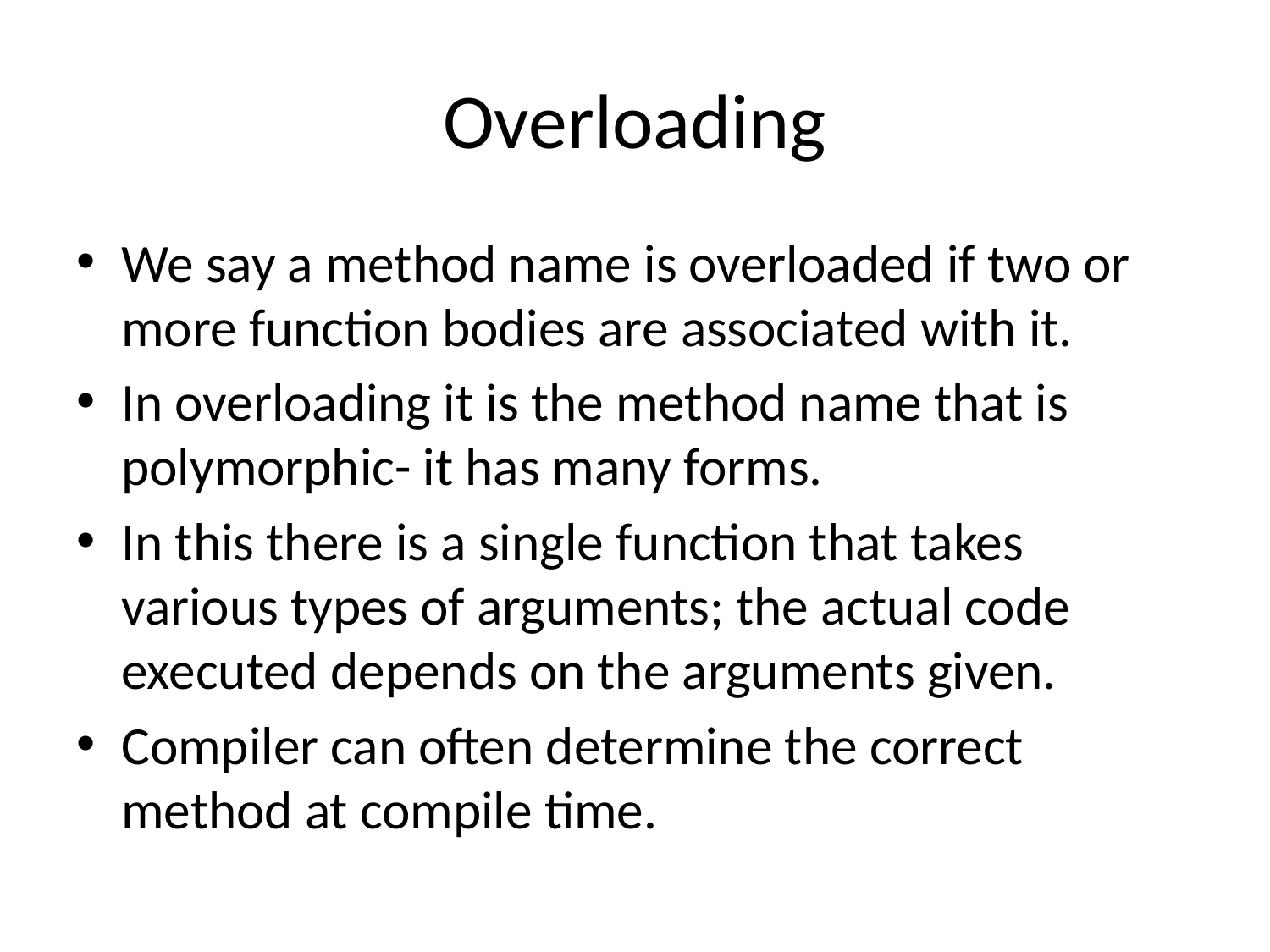

# Overloading
We say a method name is overloaded if two or more function bodies are associated with it.
In overloading it is the method name that is polymorphic- it has many forms.
In this there is a single function that takes various types of arguments; the actual code executed depends on the arguments given.
Compiler can often determine the correct method at compile time.